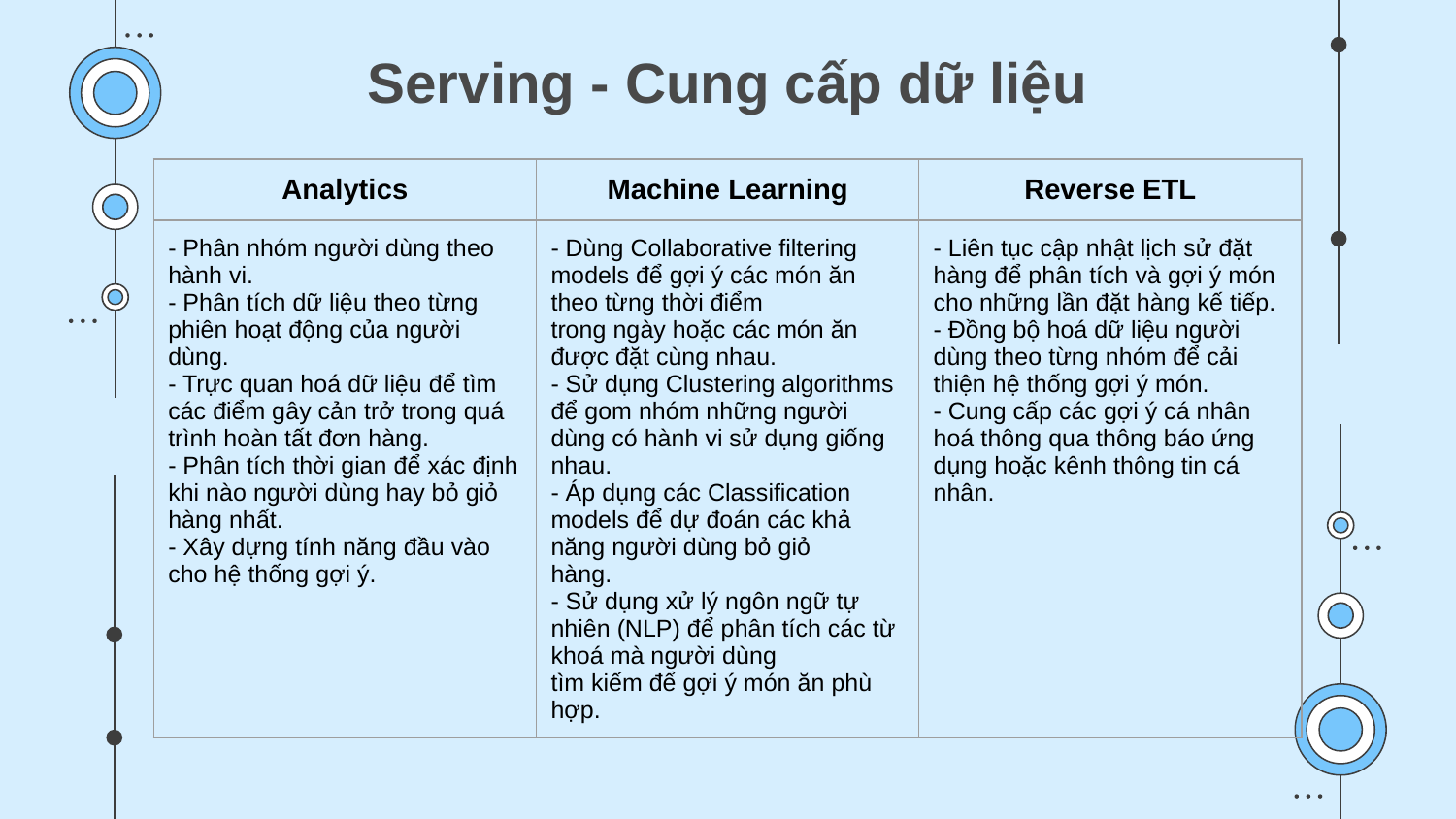

# Serving - Cung cấp dữ liệu
| Analytics | Machine Learning | Reverse ETL |
| --- | --- | --- |
| - Phân nhóm người dùng theo hành vi. - Phân tích dữ liệu theo từng phiên hoạt động của người dùng. - Trực quan hoá dữ liệu để tìm các điểm gây cản trở trong quá trình hoàn tất đơn hàng. - Phân tích thời gian để xác định khi nào người dùng hay bỏ giỏ hàng nhất. - Xây dựng tính năng đầu vào cho hệ thống gợi ý. | - Dùng Collaborative filtering models để gợi ý các món ăn theo từng thời điểm trong ngày hoặc các món ăn được đặt cùng nhau. - Sử dụng Clustering algorithms để gom nhóm những người dùng có hành vi sử dụng giống nhau. - Áp dụng các Classification models để dự đoán các khả năng người dùng bỏ giỏ hàng. - Sử dụng xử lý ngôn ngữ tự nhiên (NLP) để phân tích các từ khoá mà người dùng tìm kiếm để gợi ý món ăn phù hợp. | - Liên tục cập nhật lịch sử đặt hàng để phân tích và gợi ý món cho những lần đặt hàng kế tiếp. - Đồng bộ hoá dữ liệu người dùng theo từng nhóm để cải thiện hệ thống gợi ý món. - Cung cấp các gợi ý cá nhân hoá thông qua thông báo ứng dụng hoặc kênh thông tin cá nhân. |